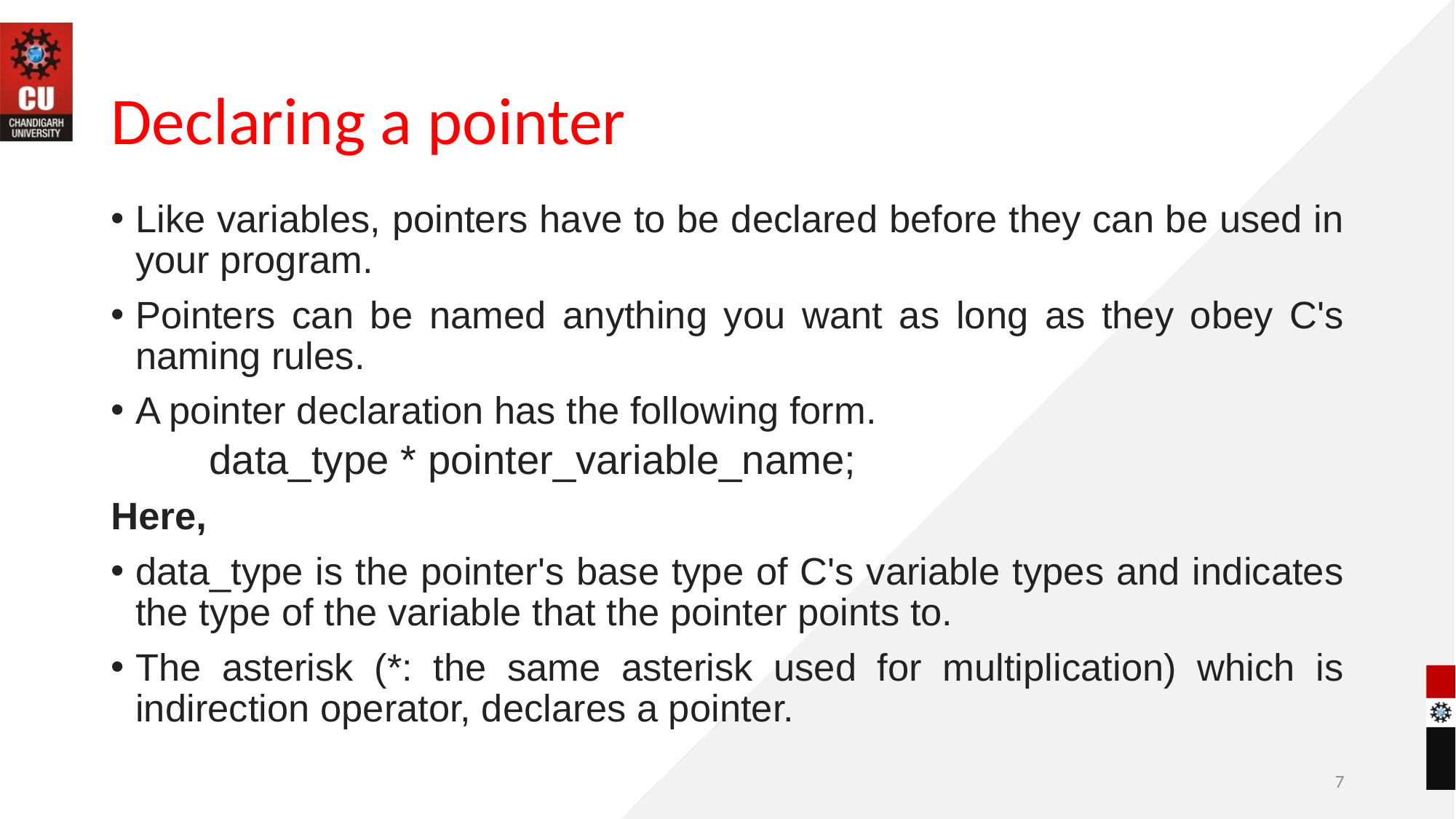

# Declaring a pointer
Like variables, pointers have to be declared before they can be used in your program.
Pointers can be named anything you want as long as they obey C's naming rules.
A pointer declaration has the following form.
data_type * pointer_variable_name;
Here,
data_type is the pointer's base type of C's variable types and indicates the type of the variable that the pointer points to.
The asterisk (*: the same asterisk used for multiplication) which is indirection operator, declares a pointer.
7